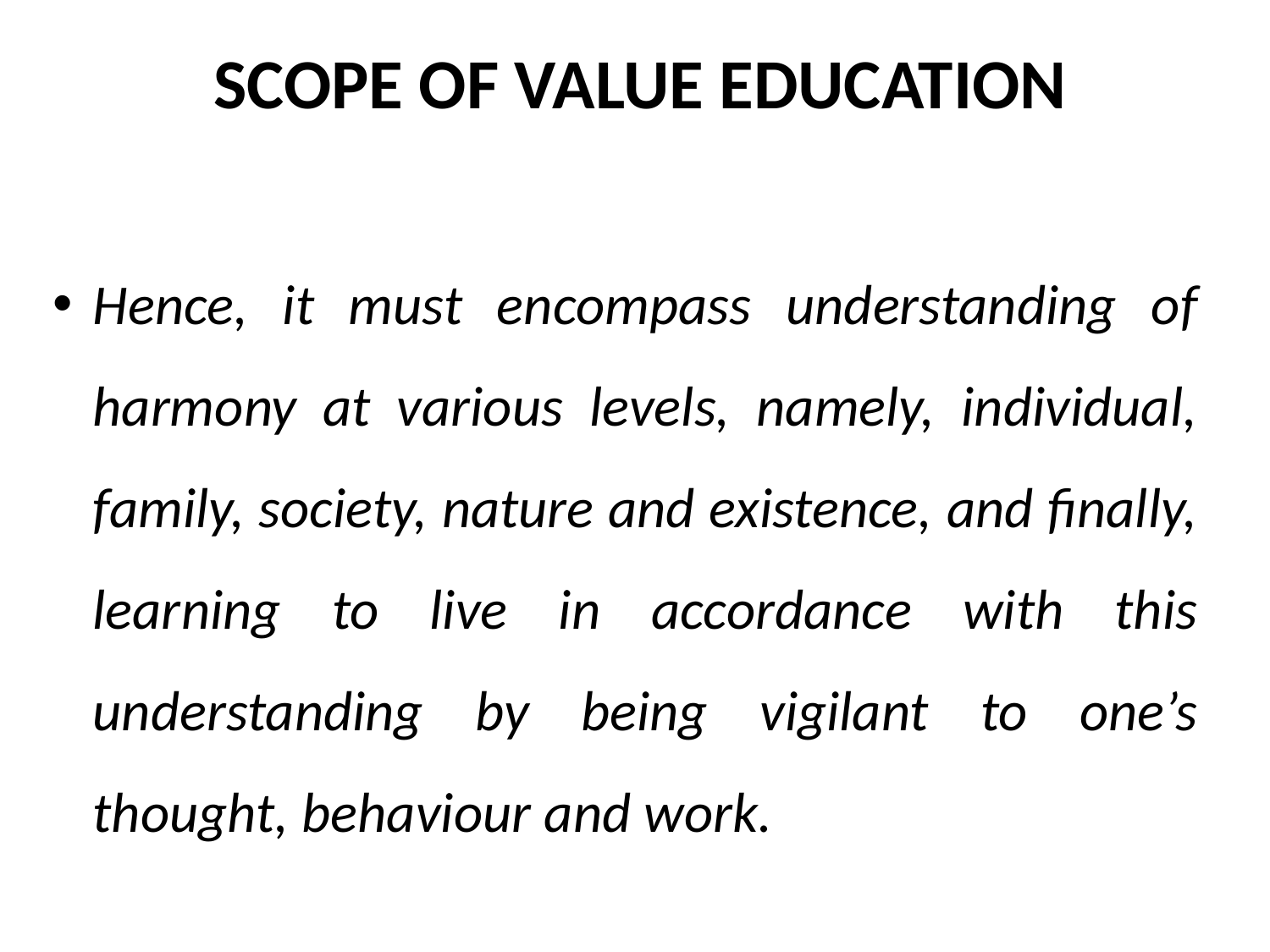

SCOPE OF VALUE EDUCATION

Hence, it must encompass understanding of harmony at various levels, namely, individual, family, society, nature and existence, and finally, learning to live in accordance with this understanding by being vigilant to one’s thought, behaviour and work.